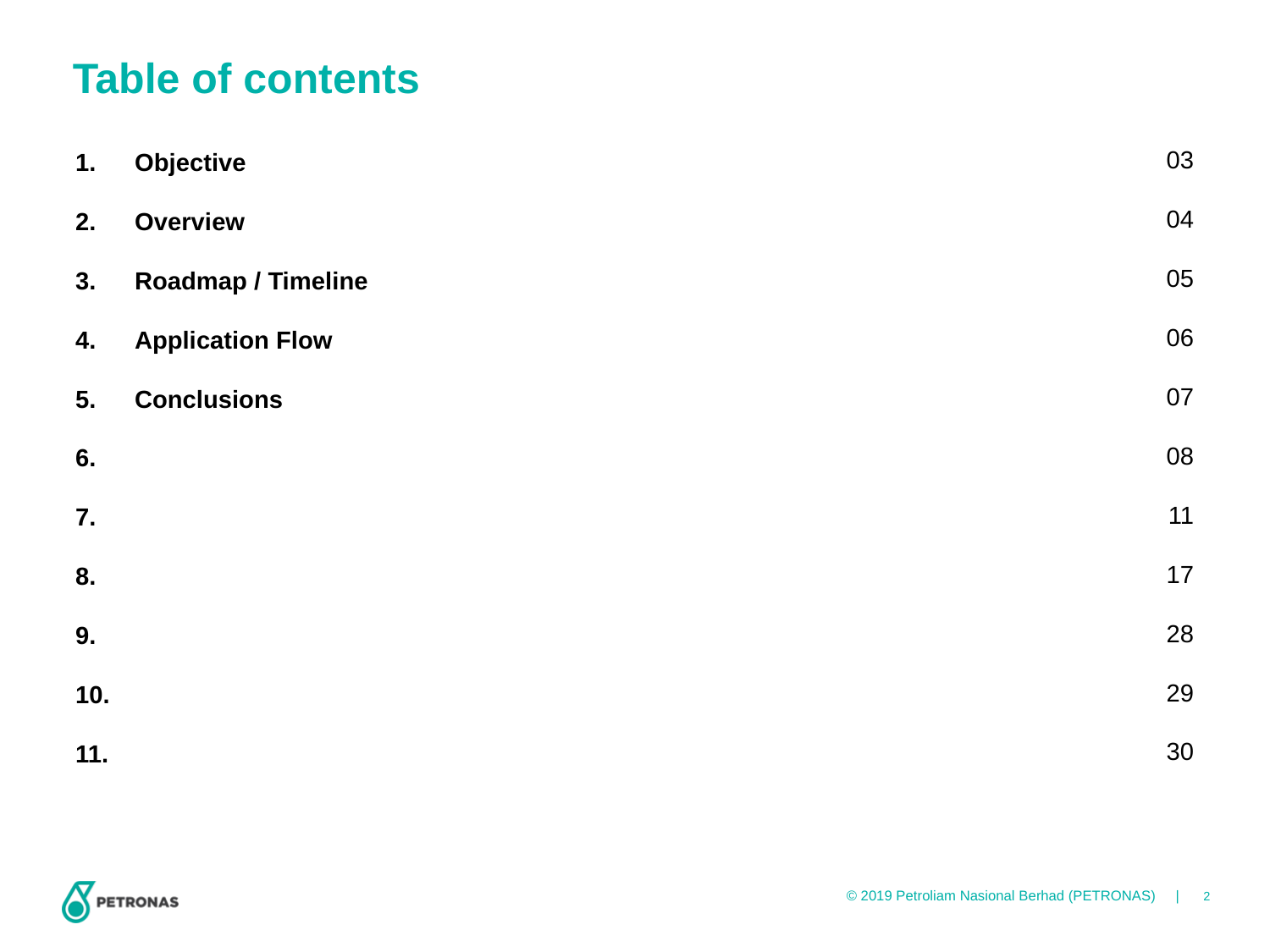

# Table of contents
03

04

05

06

07

08

11

17

28

29

30

1.

2.

3.

4.

5.

6.

7.

8.

9.

10.

11.
Objective

Overview

Roadmap / Timeline

Application Flow

Conclusions

2